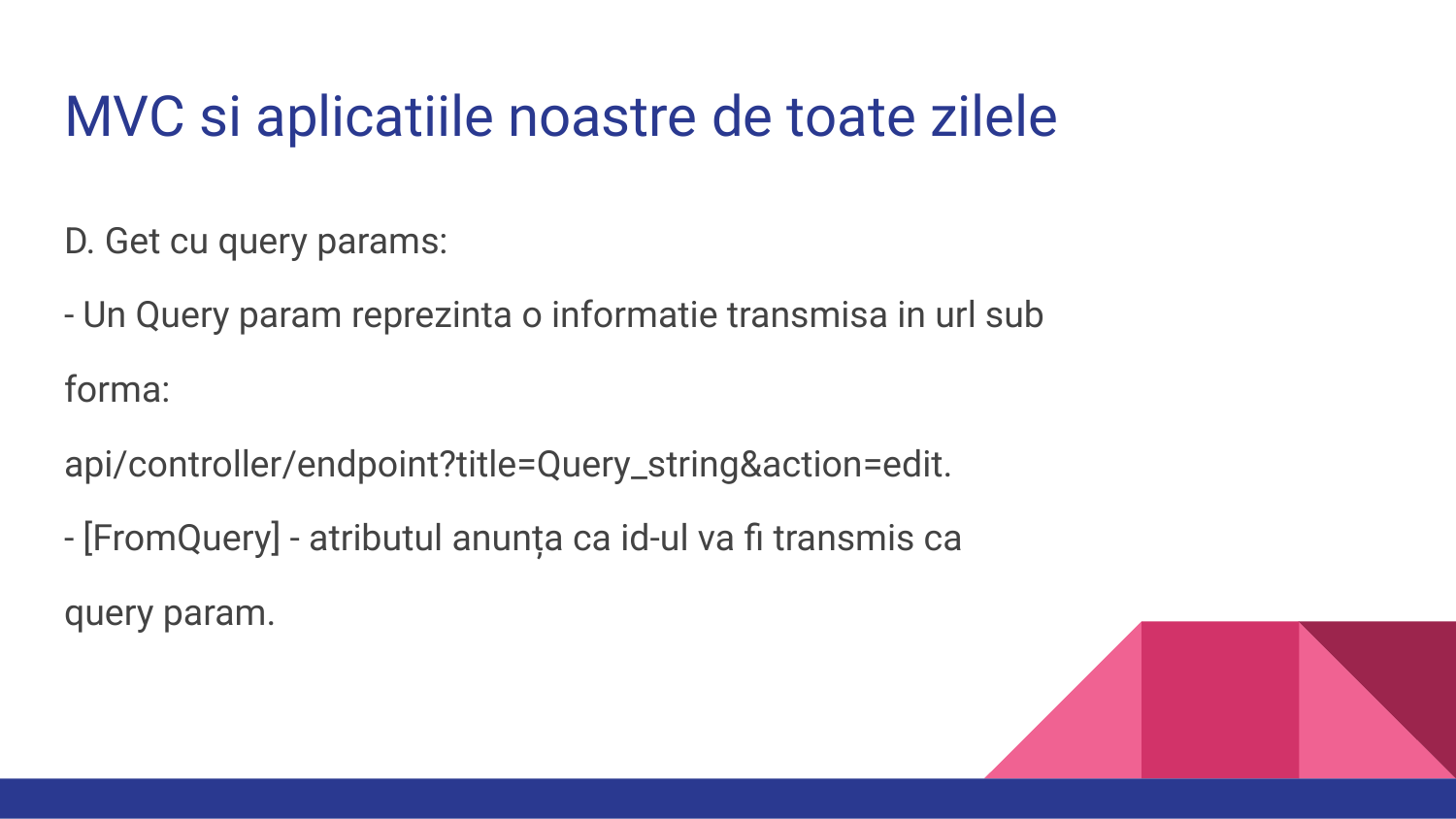

# MVC si aplicatiile noastre de toate zilele
D. Get cu query params:
- Un Query param reprezinta o informatie transmisa in url sub
forma:
api/controller/endpoint?title=Query_string&action=edit.
- [FromQuery] - atributul anunța ca id-ul va fi transmis ca
query param.